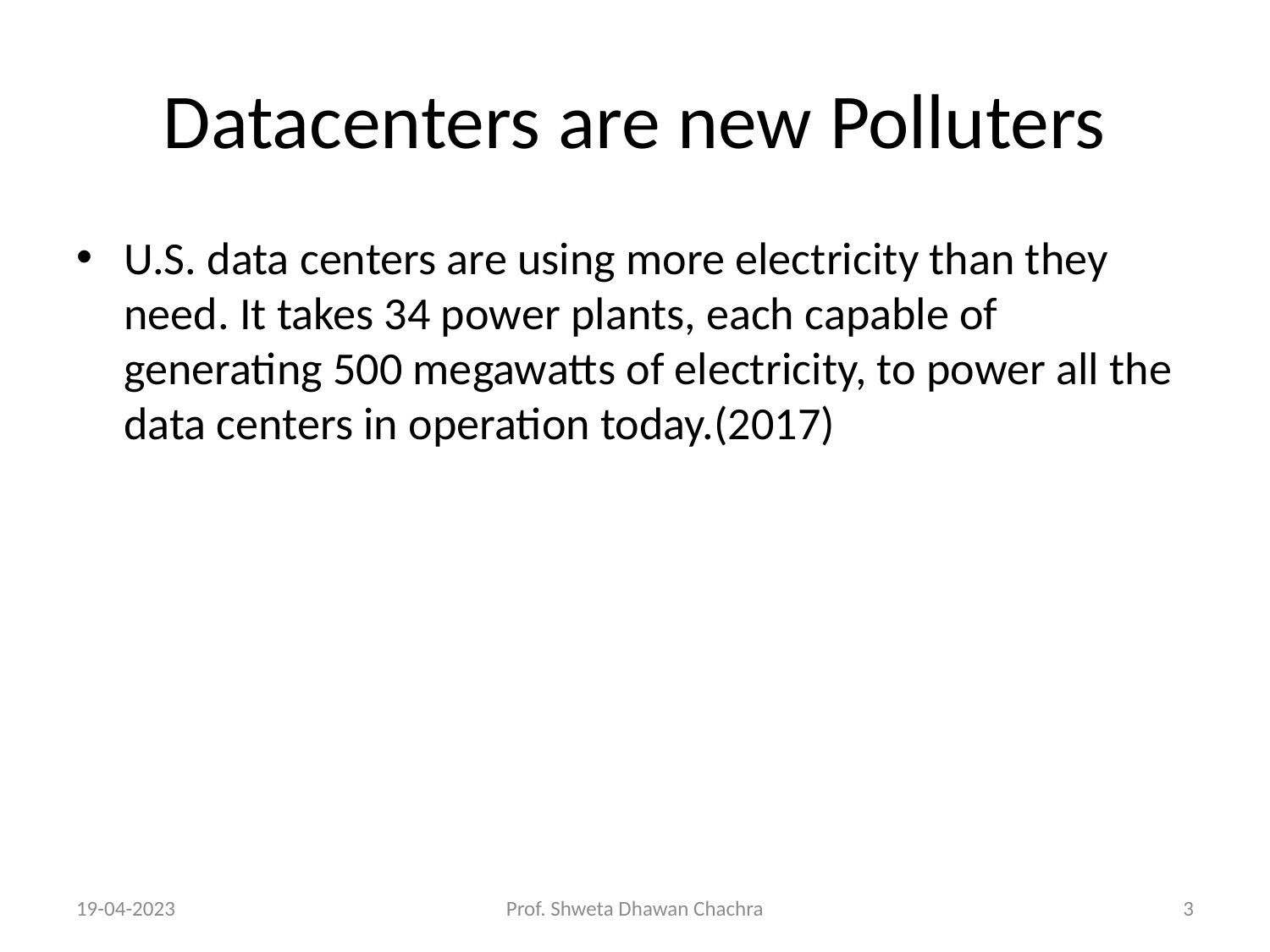

# Datacenters are new Polluters
U.S. data centers are using more electricity than they need. It takes 34 power plants, each capable of generating 500 megawatts of electricity, to power all the data centers in operation today.(2017)

19-04-2023
Prof. Shweta Dhawan Chachra
3